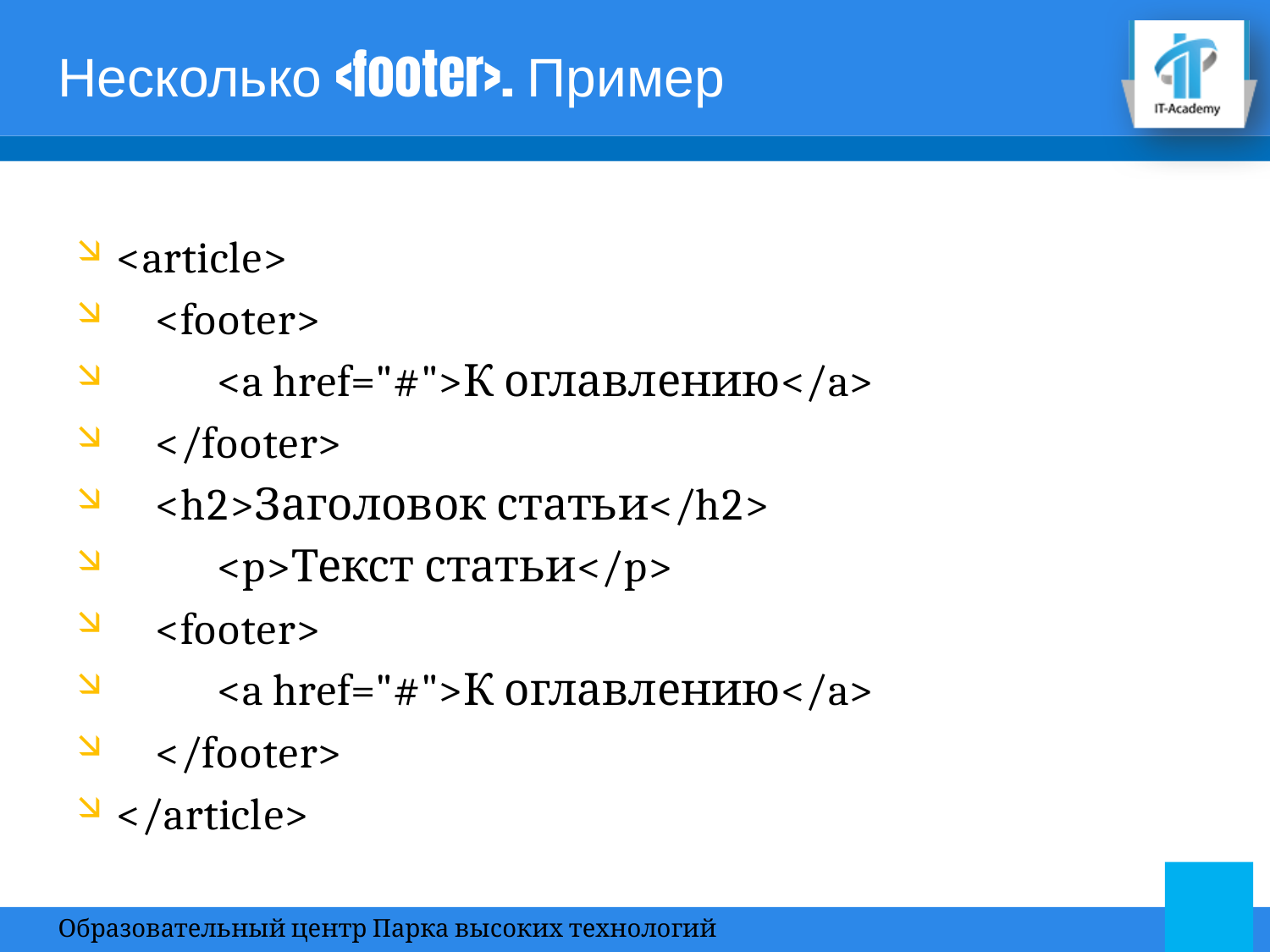

# Несколько <footer>. Пример
<article>
    <footer>
    	<a href="#">К оглавлению</a>
    </footer>
    <h2>Заголовок статьи</h2>
    	<p>Текст статьи</p>
    <footer>
    	<a href="#">К оглавлению</a>
    </footer>
</article>